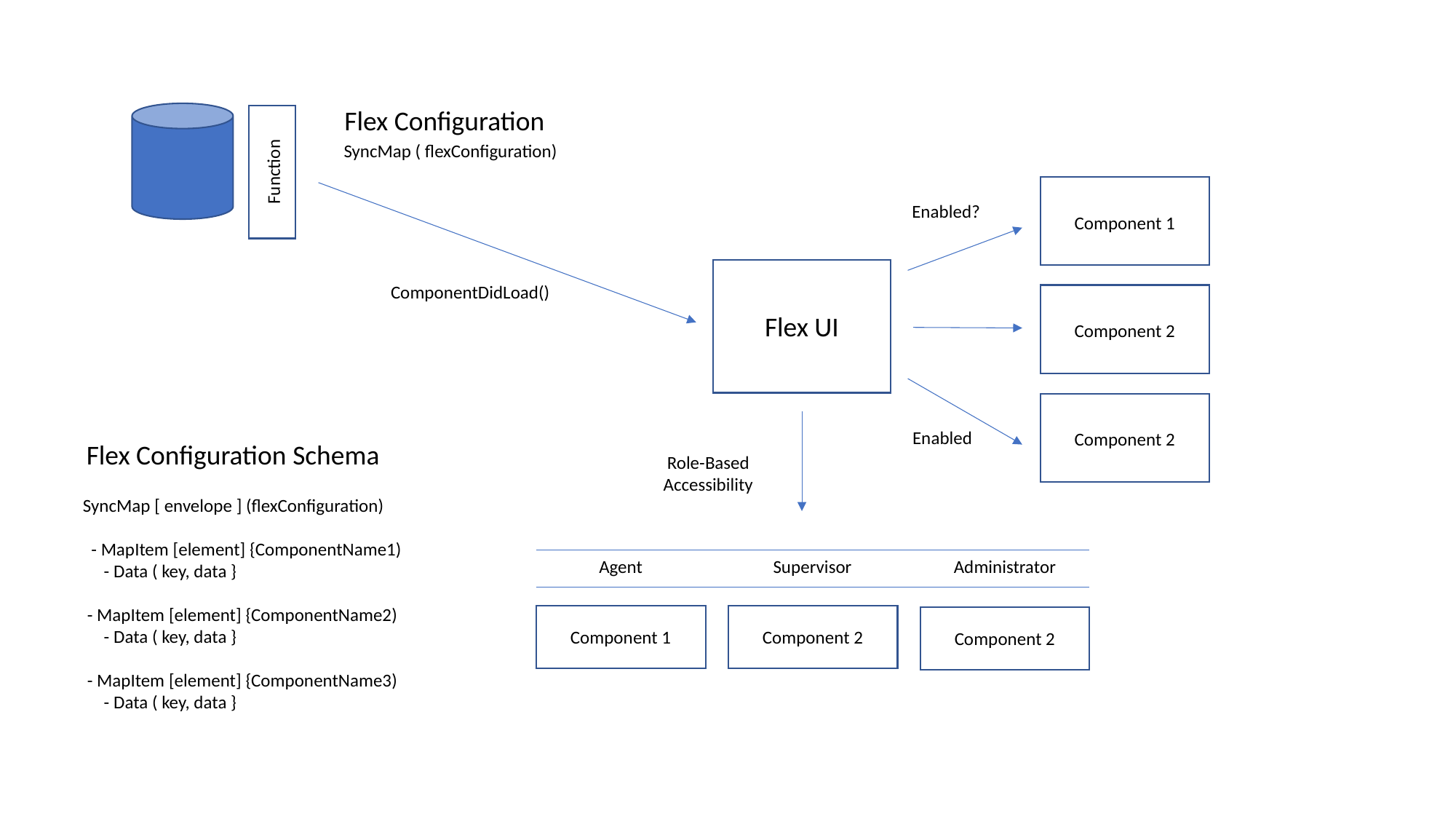

Flex Configuration

SyncMap ( flexConfiguration)
Function

Enabled?
Component 1

ComponentDidLoad()

Flex UI
Component 2

Enabled
Component 2
Flex Configuration Schema
Role-Based
Accessibility
SyncMap [ envelope ] (flexConfiguration)

  - MapItem [element] {ComponentName1)
     - Data ( key, data }
 - MapItem [element] {ComponentName2)
     - Data ( key, data }
 - MapItem [element] {ComponentName3)
     - Data ( key, data }
Agent
Supervisor
Administrator

Component 1
Component 2
Component 2